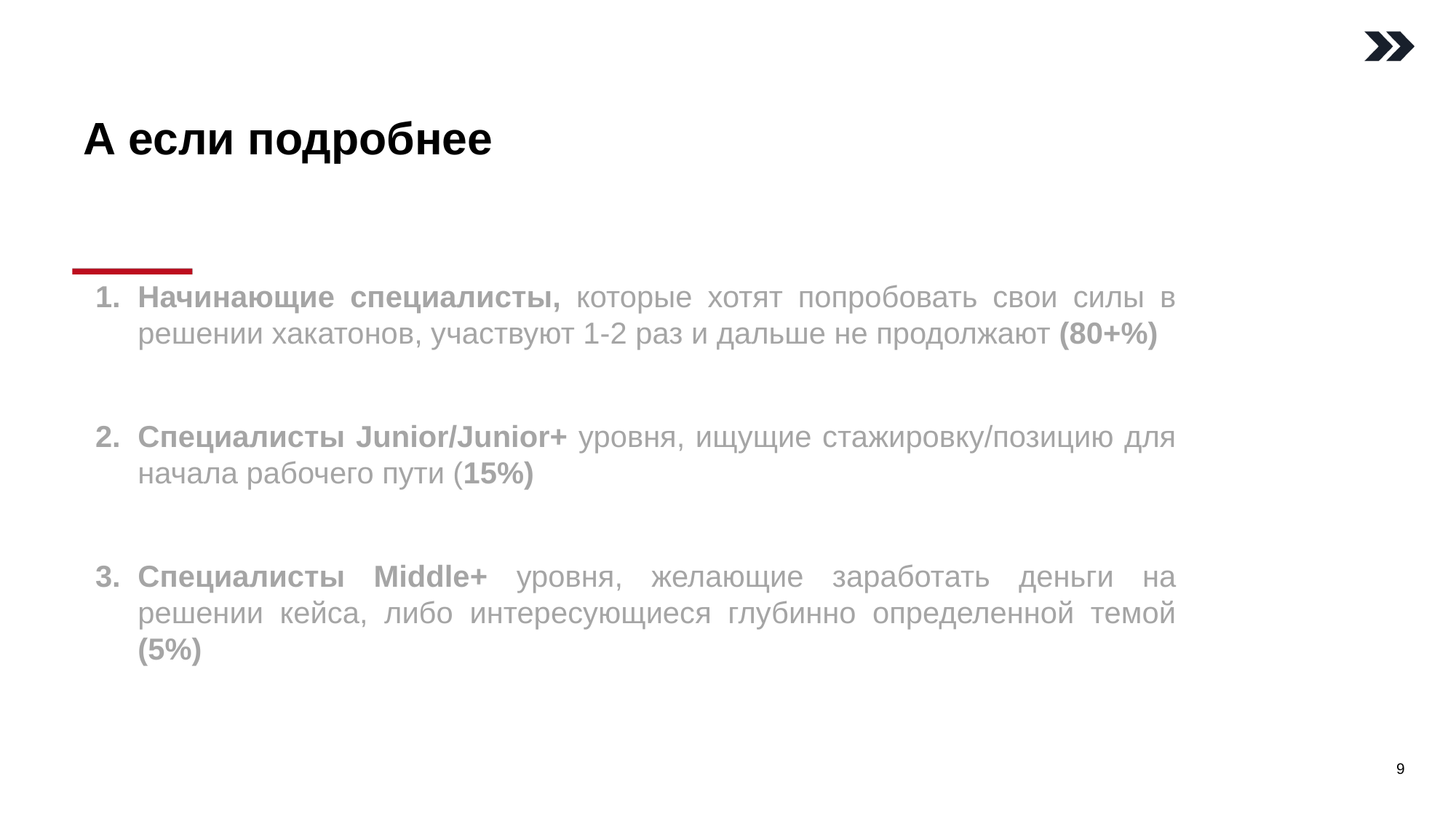

# А если подробнее

Начинающие специалисты, которые хотят попробовать свои силы в решении хакатонов, участвуют 1-2 раз и дальше не продолжают (80+%)

Специалисты Junior/Junior+ уровня, ищущие стажировку/позицию для начала рабочего пути (15%)

Специалисты Middle+ уровня, желающие заработать деньги на решении кейса, либо интересующиеся глубинно определенной темой (5%)
9